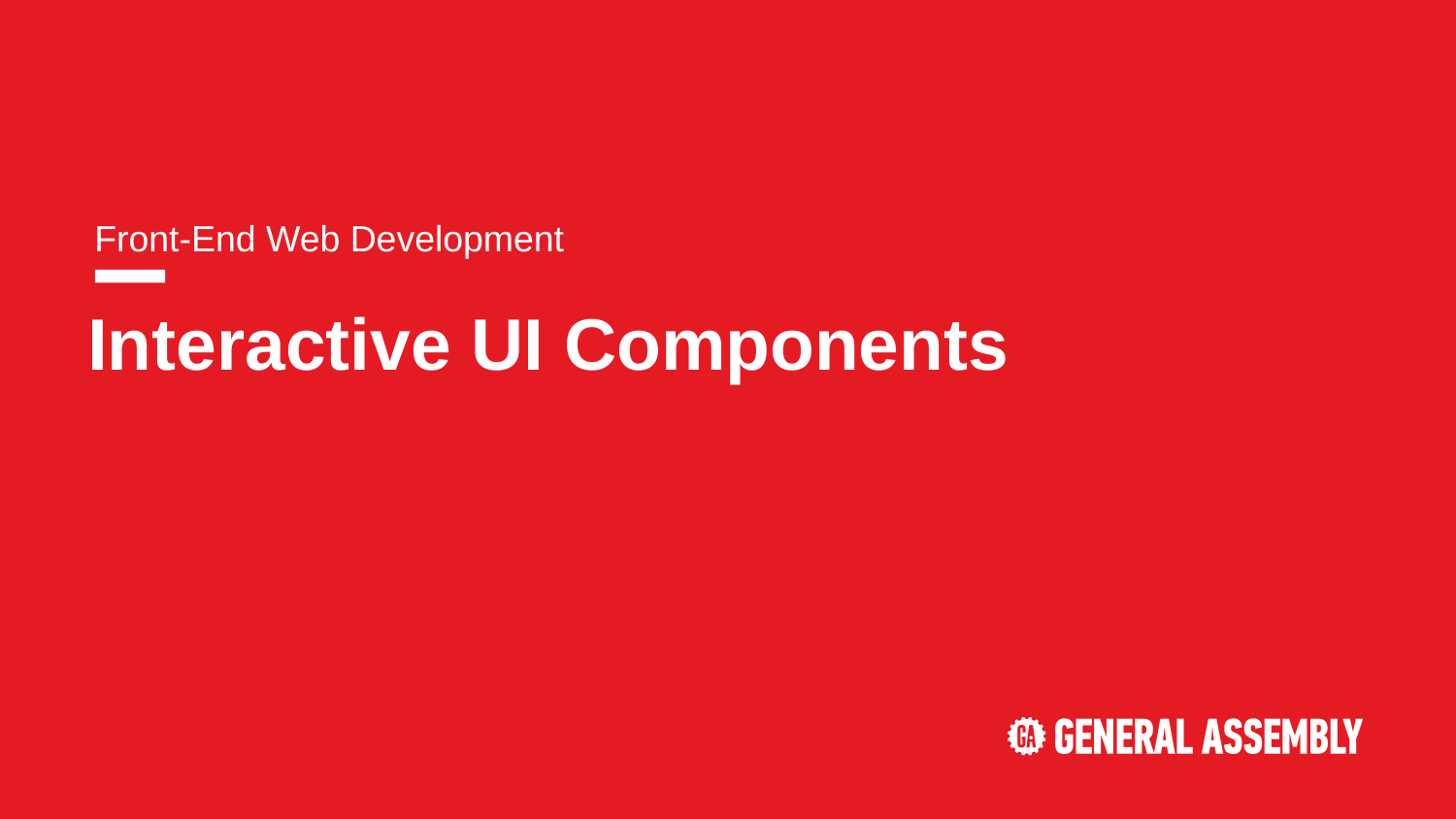

Front-End Web Development
# Interactive UI Components